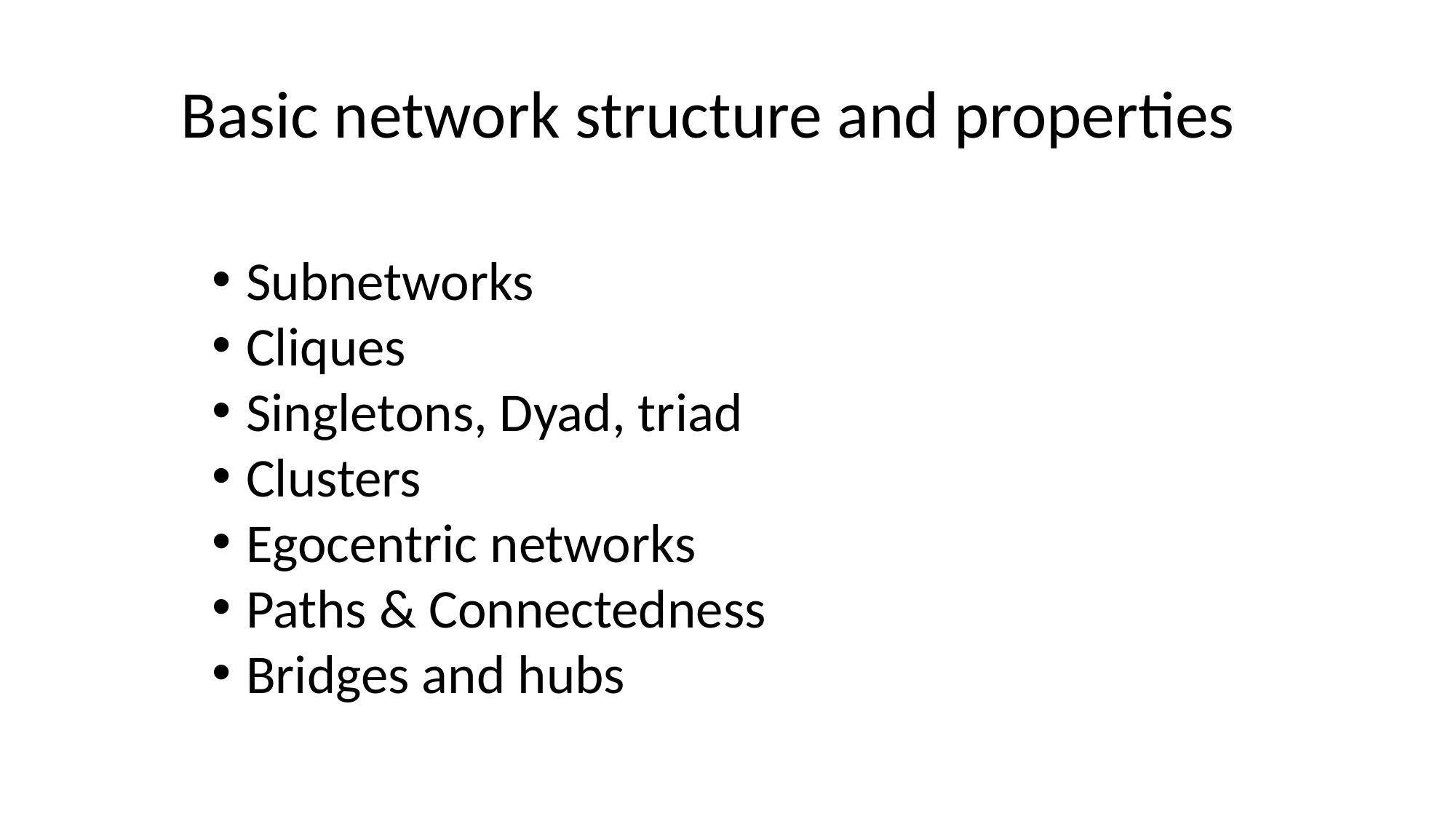

# Basic network structure and properties
Subnetworks
Cliques
Singletons, Dyad, triad
Clusters
Egocentric networks
Paths & Connectedness
Bridges and hubs